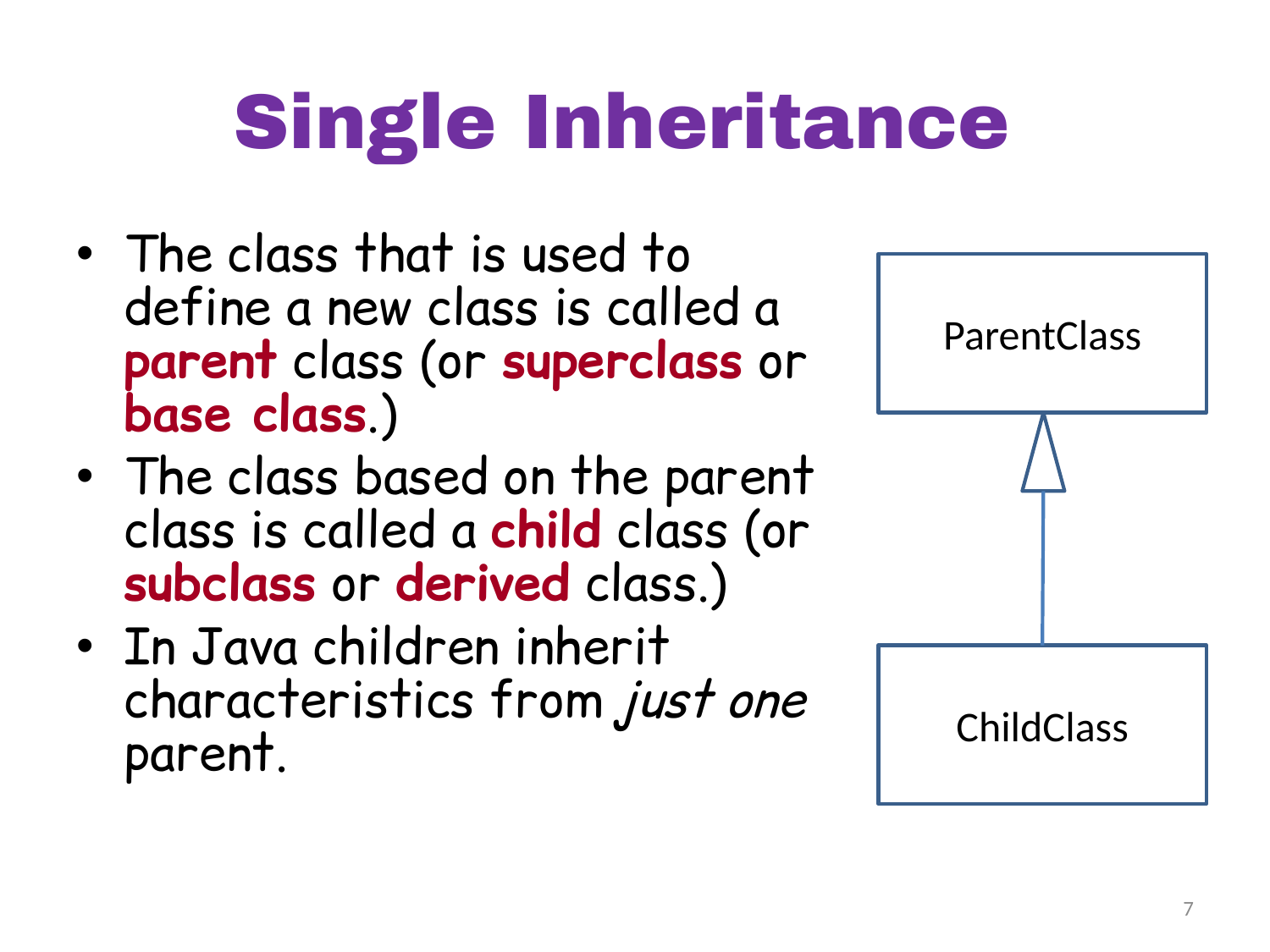

# Single Inheritance
The class that is used to define a new class is called a parent class (or superclass or base class.)
The class based on the parent class is called a child class (or subclass or derived class.)
In Java children inherit characteristics from just one parent.
ParentClass

ChildClass
7